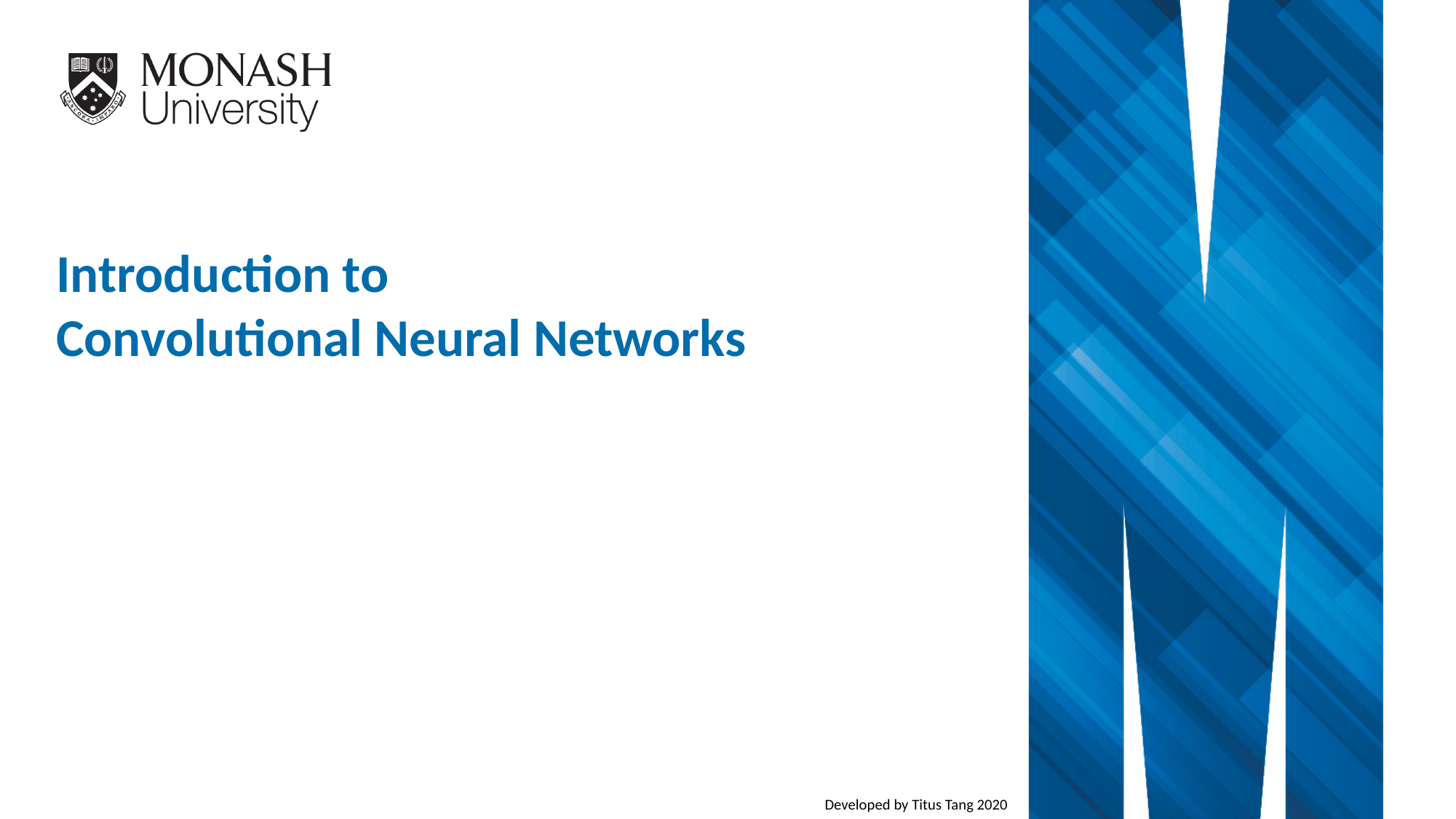

Introduction to
Convolutional Neural Networks
Developed by Titus Tang 2020